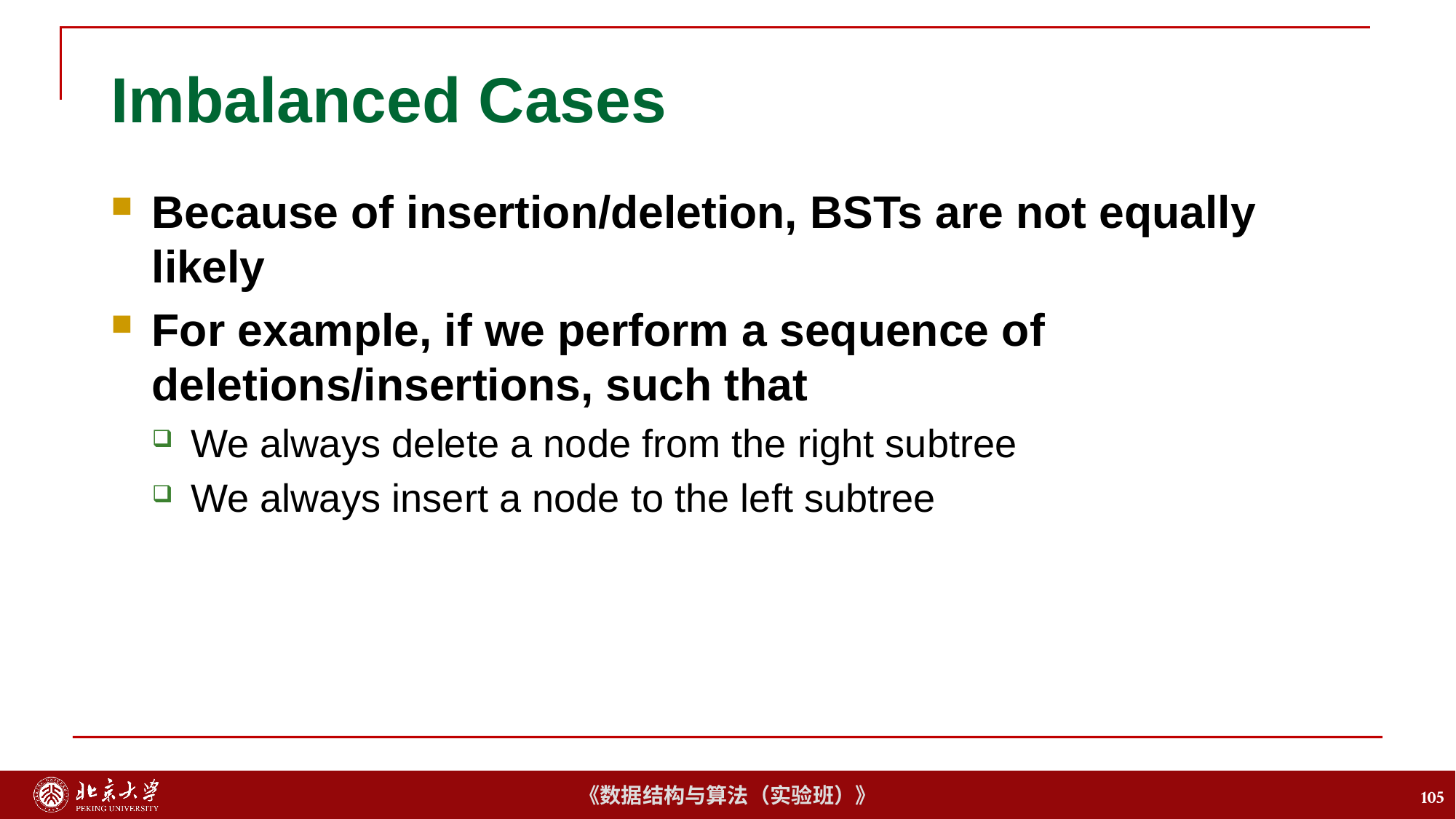

# Imbalanced Cases
Because of insertion/deletion, BSTs are not equally likely
For example, if we perform a sequence of deletions/insertions, such that
We always delete a node from the right subtree
We always insert a node to the left subtree
105